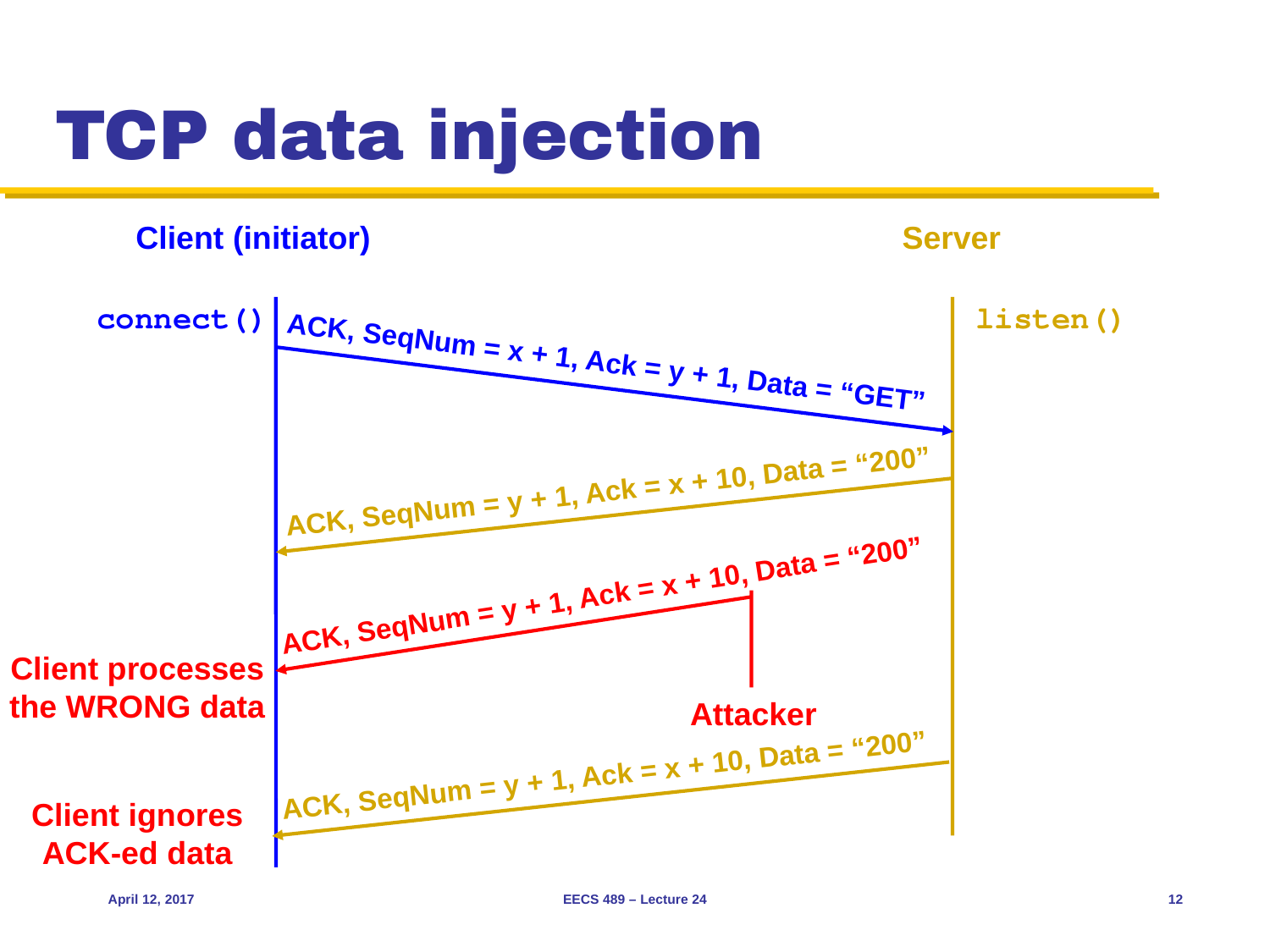

# TCP data injection
Server
Client (initiator)
connect()
listen()

ACK, SeqNum = x + 1, Ack = y + 1, Data = “GET”

ACK, SeqNum = y + 1, Ack = x + 10, Data = “200”

ACK, SeqNum = y + 1, Ack = x + 10, Data = “200”

Client processes the WRONG data
Attacker
ACK, SeqNum = y + 1, Ack = x + 10, Data = “200”

Client ignores ACK-ed data
April 12, 2017
EECS 489 – Lecture 24
12